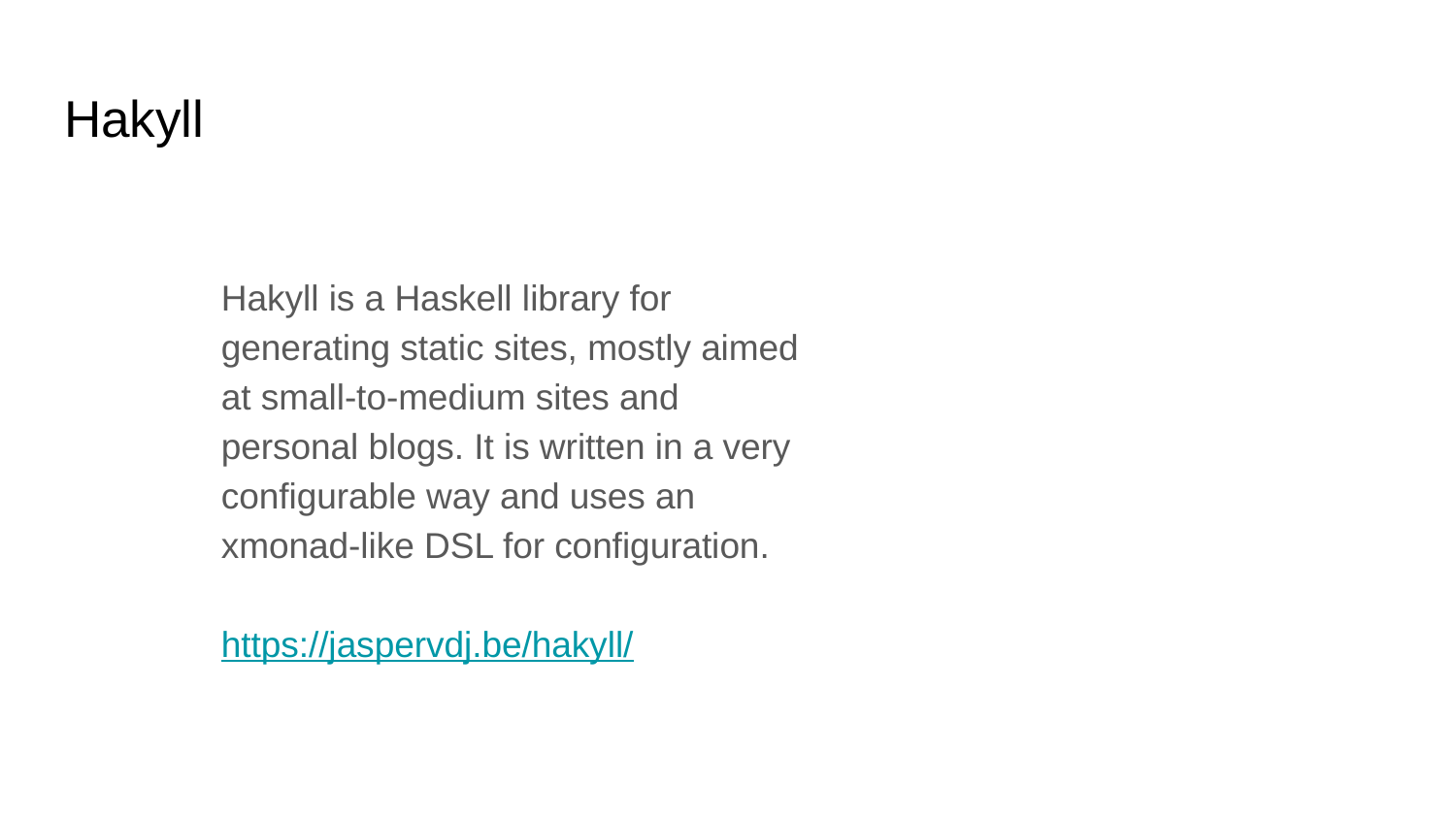

# Hakyll
Hakyll is a Haskell library for generating static sites, mostly aimed at small-to-medium sites and personal blogs. It is written in a very configurable way and uses an xmonad-like DSL for configuration.
https://jaspervdj.be/hakyll/